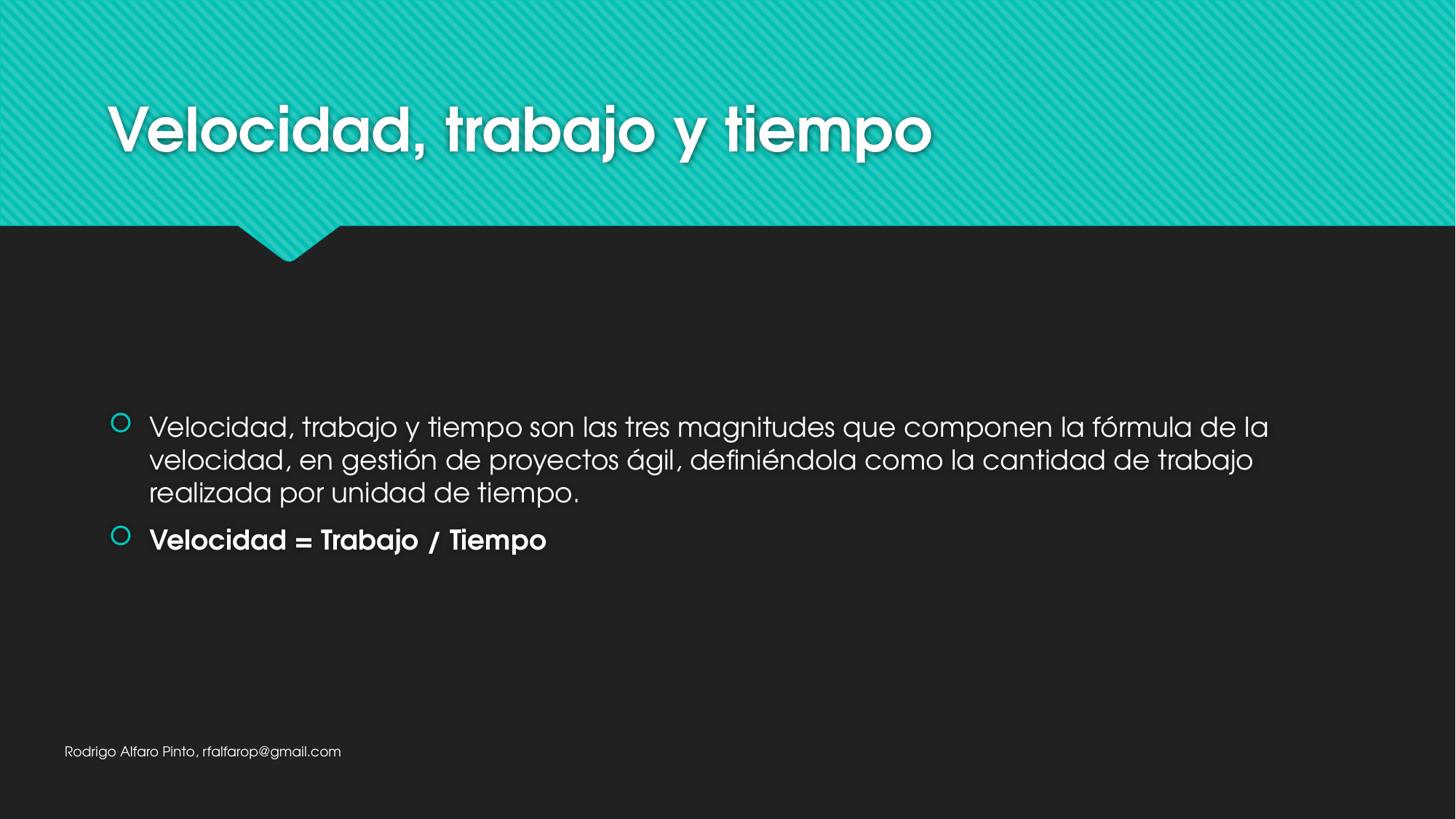

# Velocidad, trabajo y tiempo
Velocidad, trabajo y tiempo son las tres magnitudes que componen la fórmula de la velocidad, en gestión de proyectos ágil, definiéndola como la cantidad de trabajo realizada por unidad de tiempo.
Velocidad = Trabajo / Tiempo
Rodrigo Alfaro Pinto, rfalfarop@gmail.com